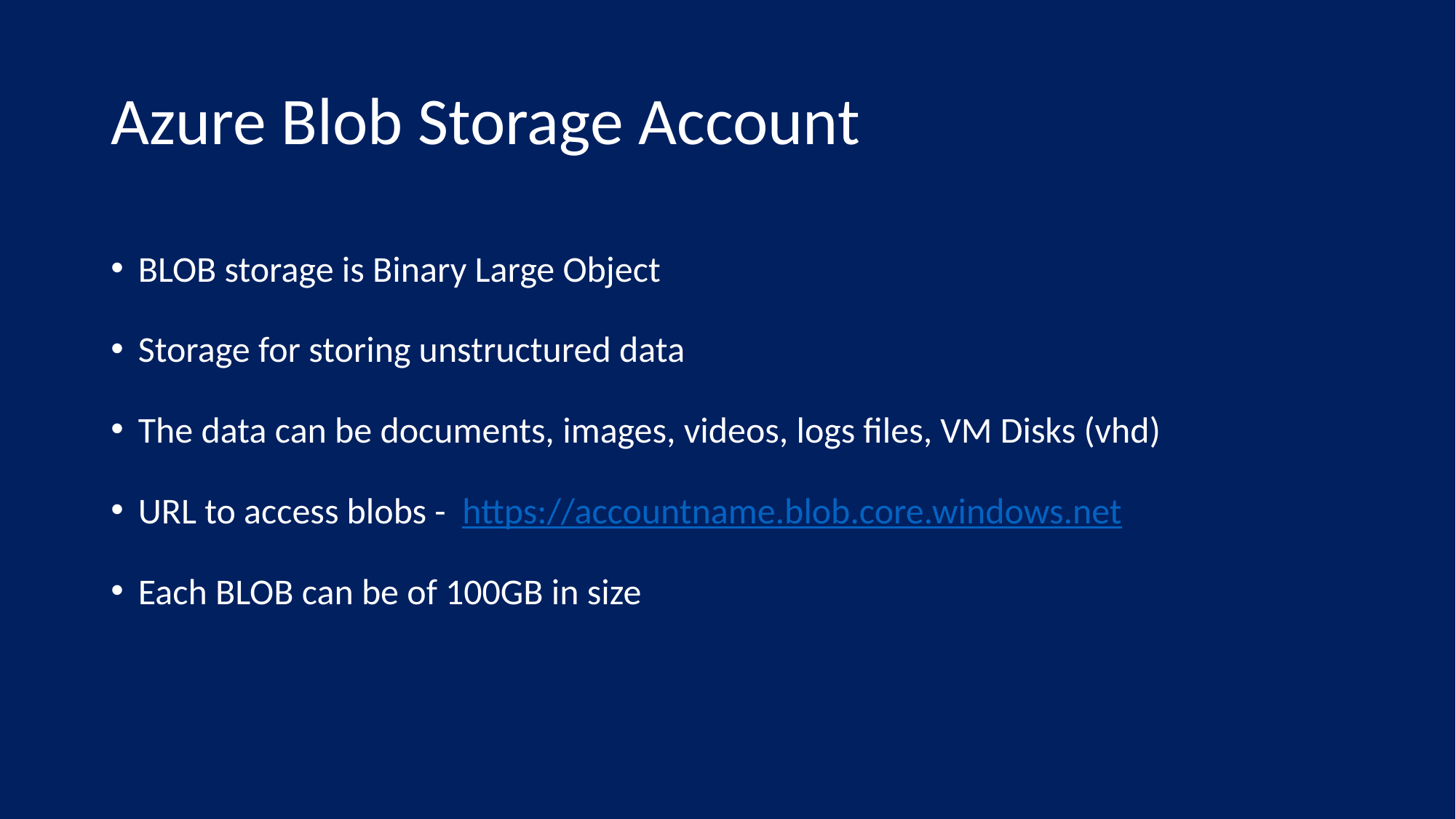

# Azure Blob Storage Account
BLOB storage is Binary Large Object
Storage for storing unstructured data
The data can be documents, images, videos, logs files, VM Disks (vhd)
URL to access blobs -  https://accountname.blob.core.windows.net
Each BLOB can be of 100GB in size